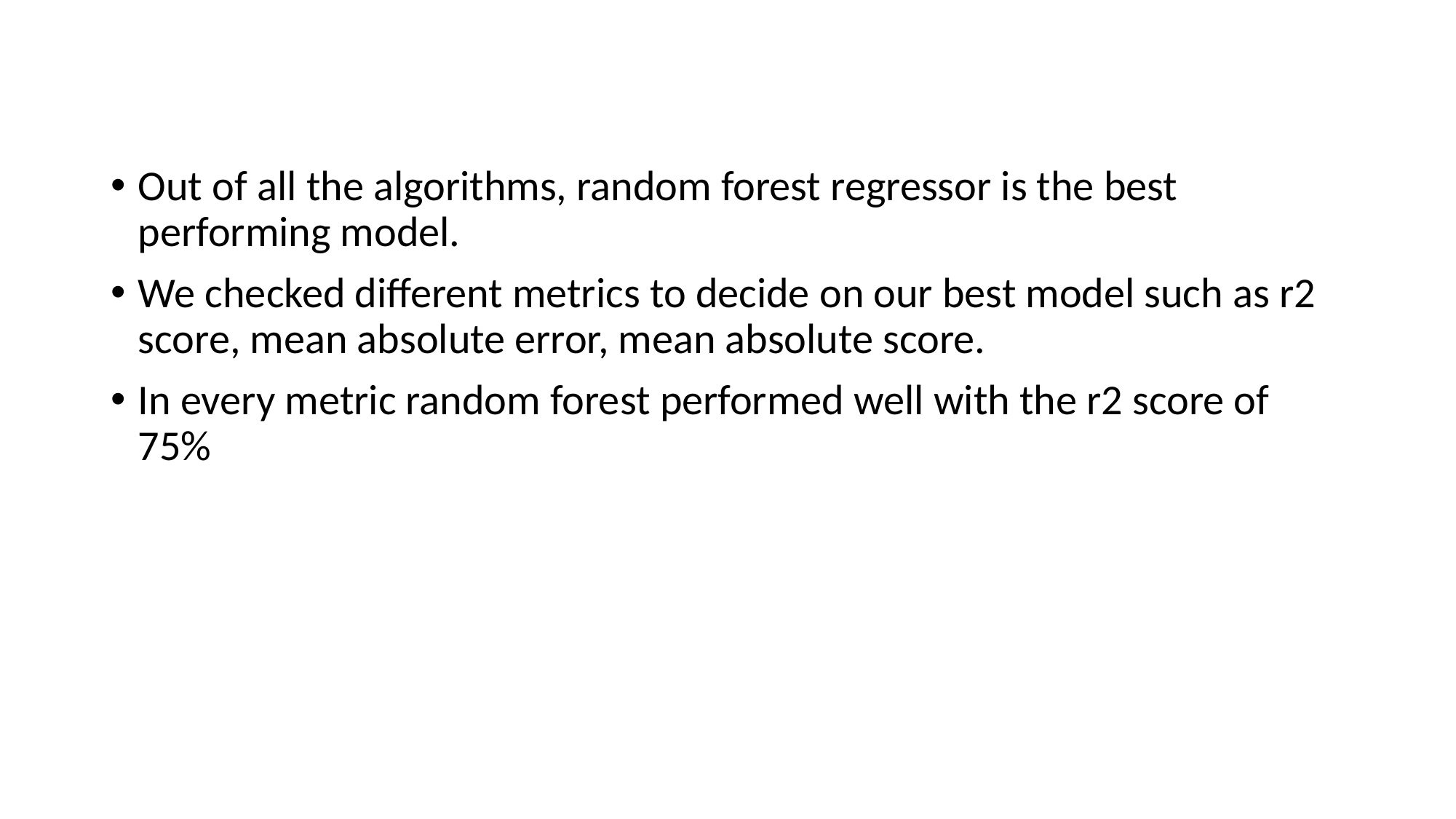

Out of all the algorithms, random forest regressor is the best performing model.
We checked different metrics to decide on our best model such as r2 score, mean absolute error, mean absolute score.
In every metric random forest performed well with the r2 score of 75%